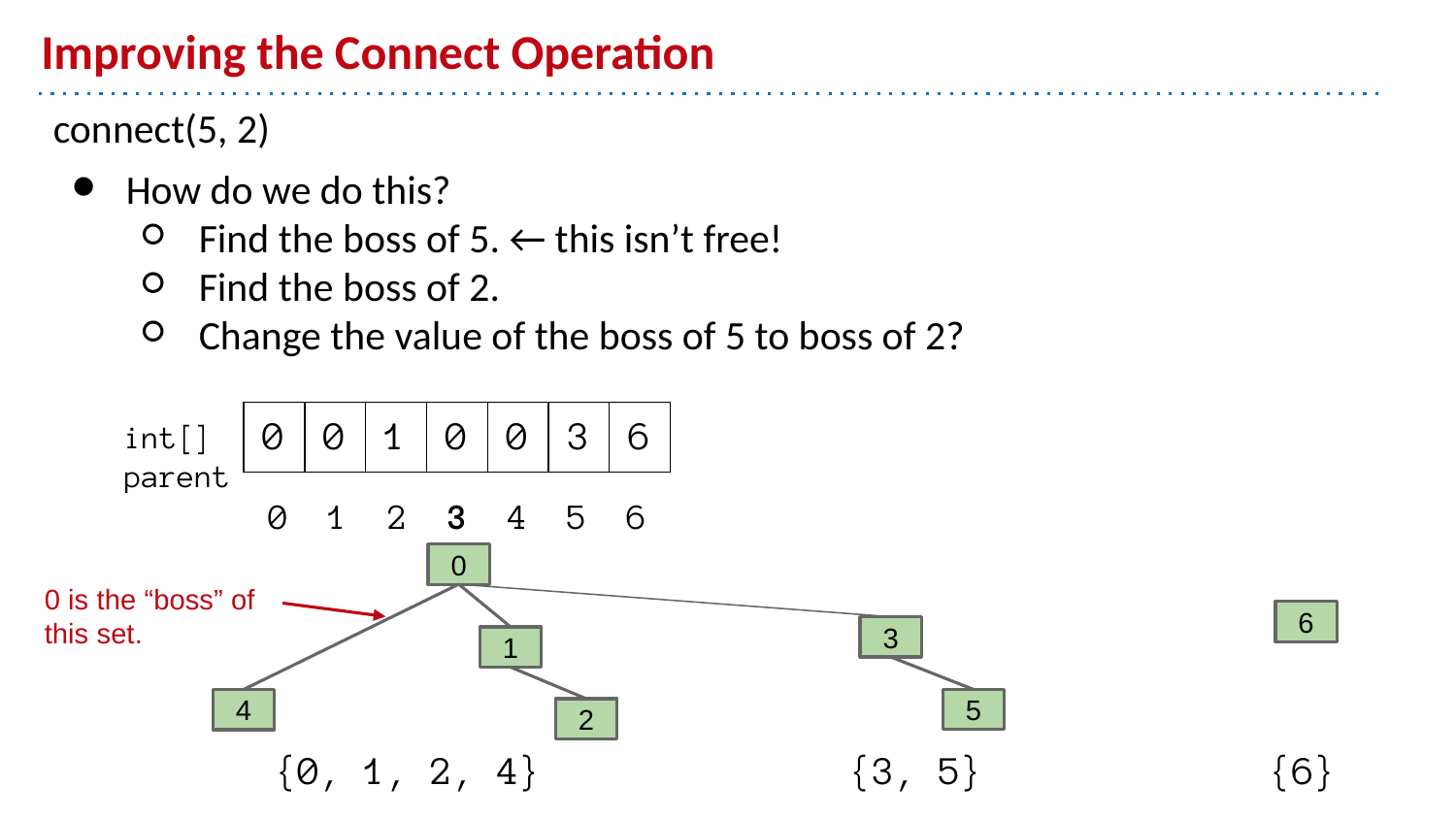

# Improving the Connect Operation
connect(5, 2)
How do we do this?
Find the boss of 5. ← this isn’t free!
Find the boss of 2.
Change the value of the boss of 5 to boss of 2?
int[] parent
| 0 | 0 | 1 | 0 | 0 | 3 | 6 |
| --- | --- | --- | --- | --- | --- | --- |
0  1  2  3  4  5  6
0
0 is the “boss” of this set.
6
3
1
5
4
2
      {0, 1, 2, 4}              {3, 5}             {6}